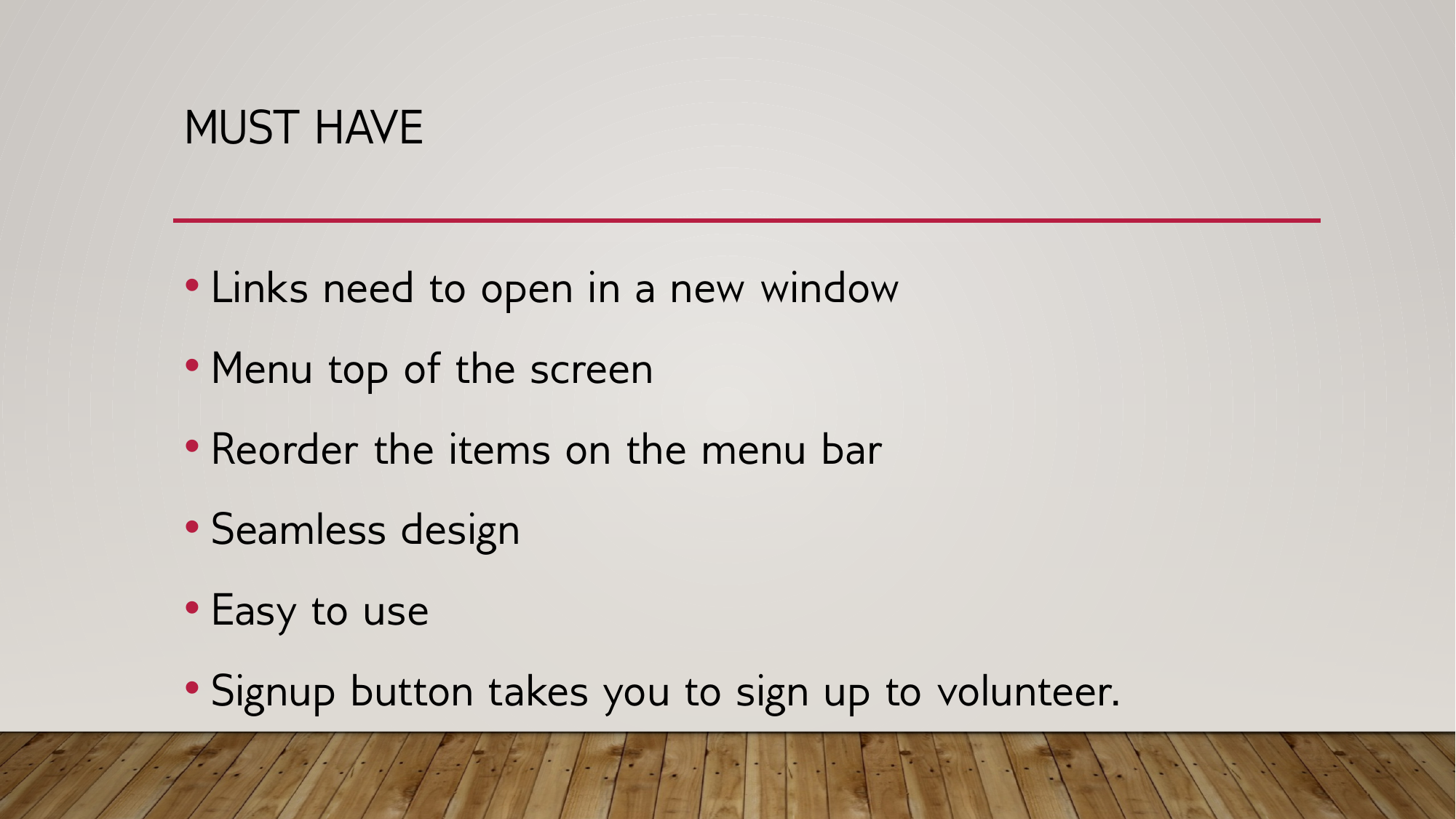

# MUST HAVE
Links need to open in a new window
Menu top of the screen
Reorder the items on the menu bar
Seamless design
Easy to use
Signup button takes you to sign up to volunteer.